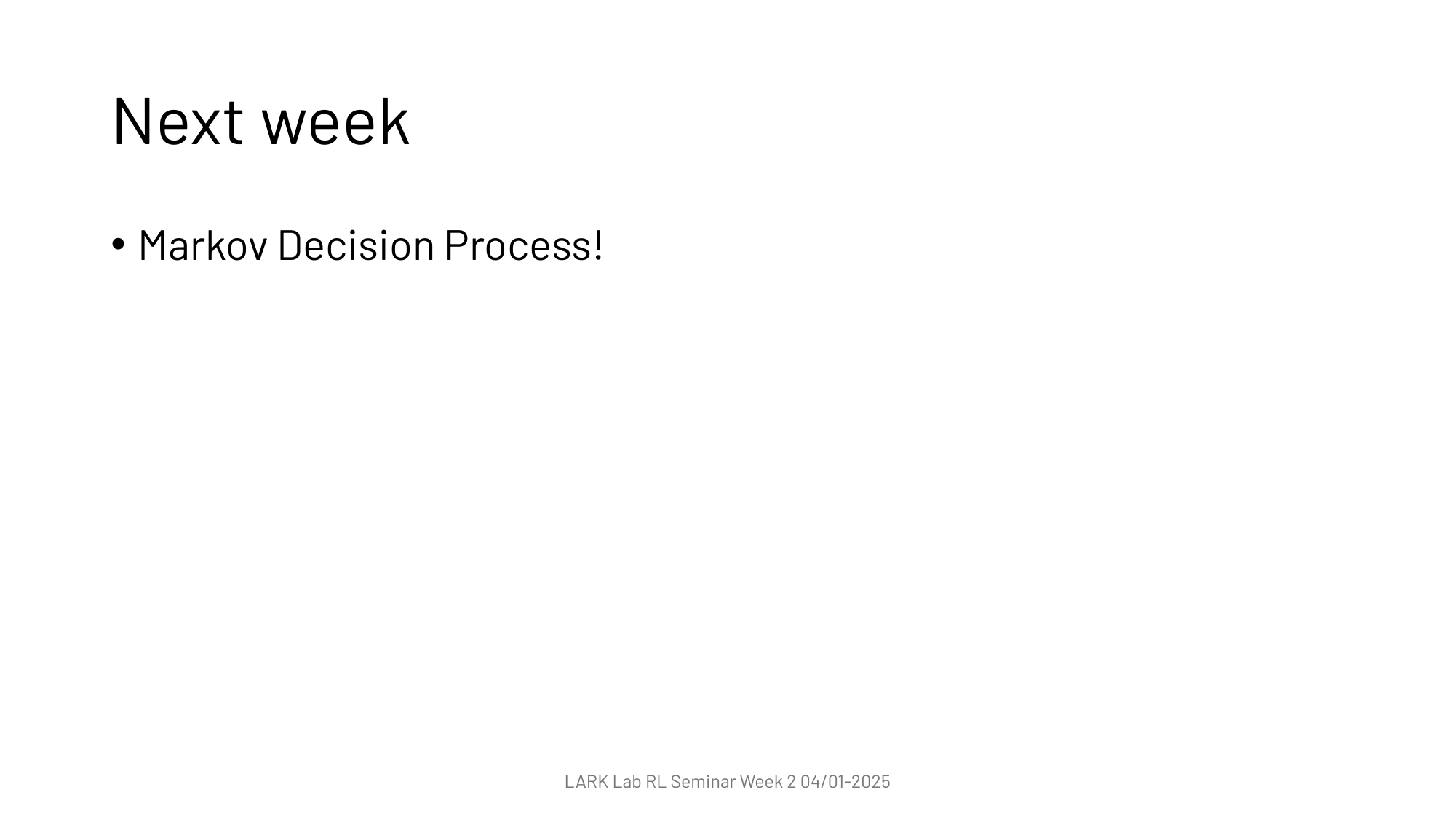

# Next week
Markov Decision Process!
LARK Lab RL Seminar Week 2 04/01-2025